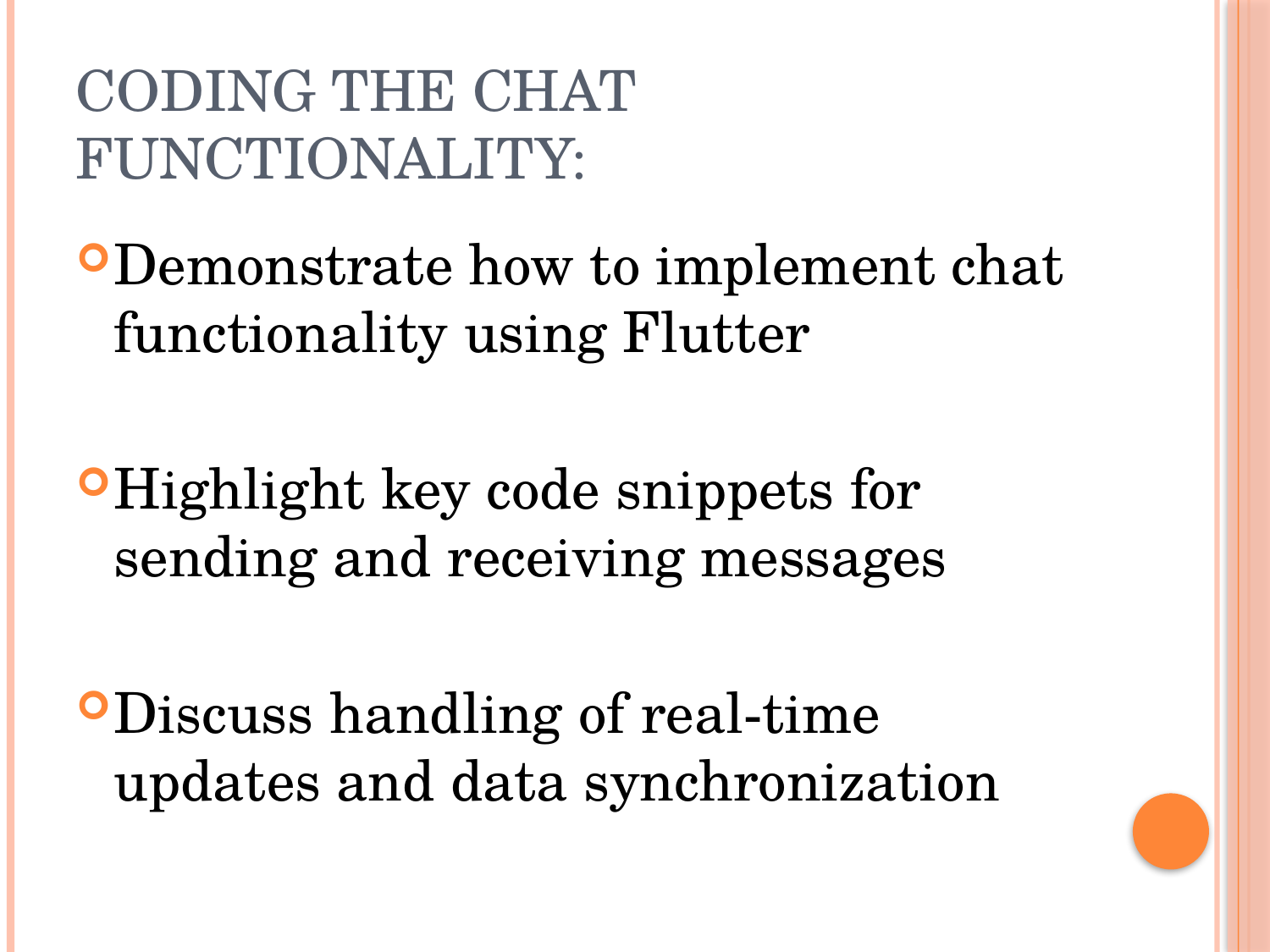

# Coding the Chat Functionality:
Demonstrate how to implement chat functionality using Flutter

Highlight key code snippets for sending and receiving messages

Discuss handling of real-time updates and data synchronization